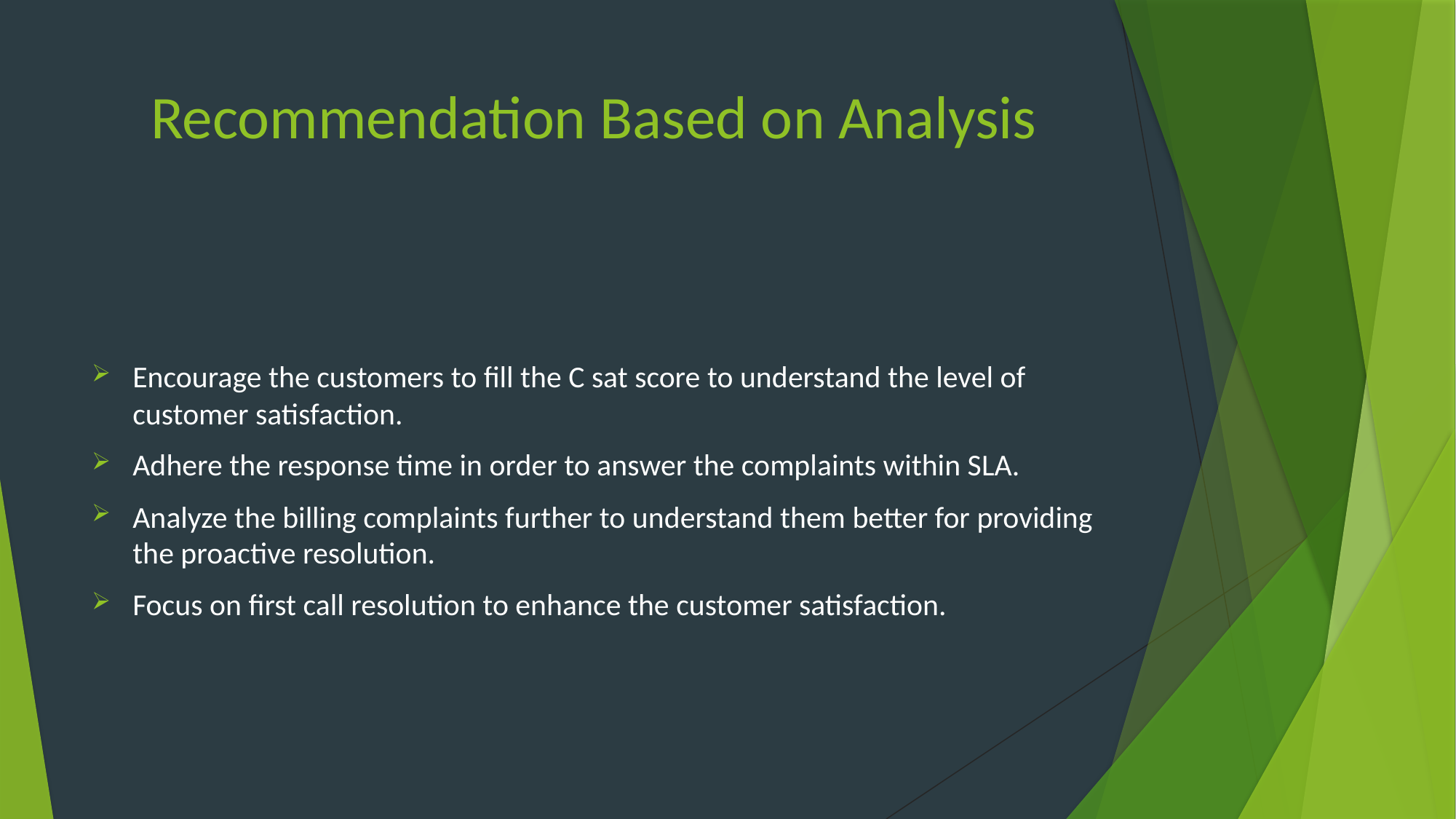

# Recommendation Based on Analysis
Encourage the customers to fill the C sat score to understand the level of customer satisfaction.
Adhere the response time in order to answer the complaints within SLA.
Analyze the billing complaints further to understand them better for providing the proactive resolution.
Focus on first call resolution to enhance the customer satisfaction.